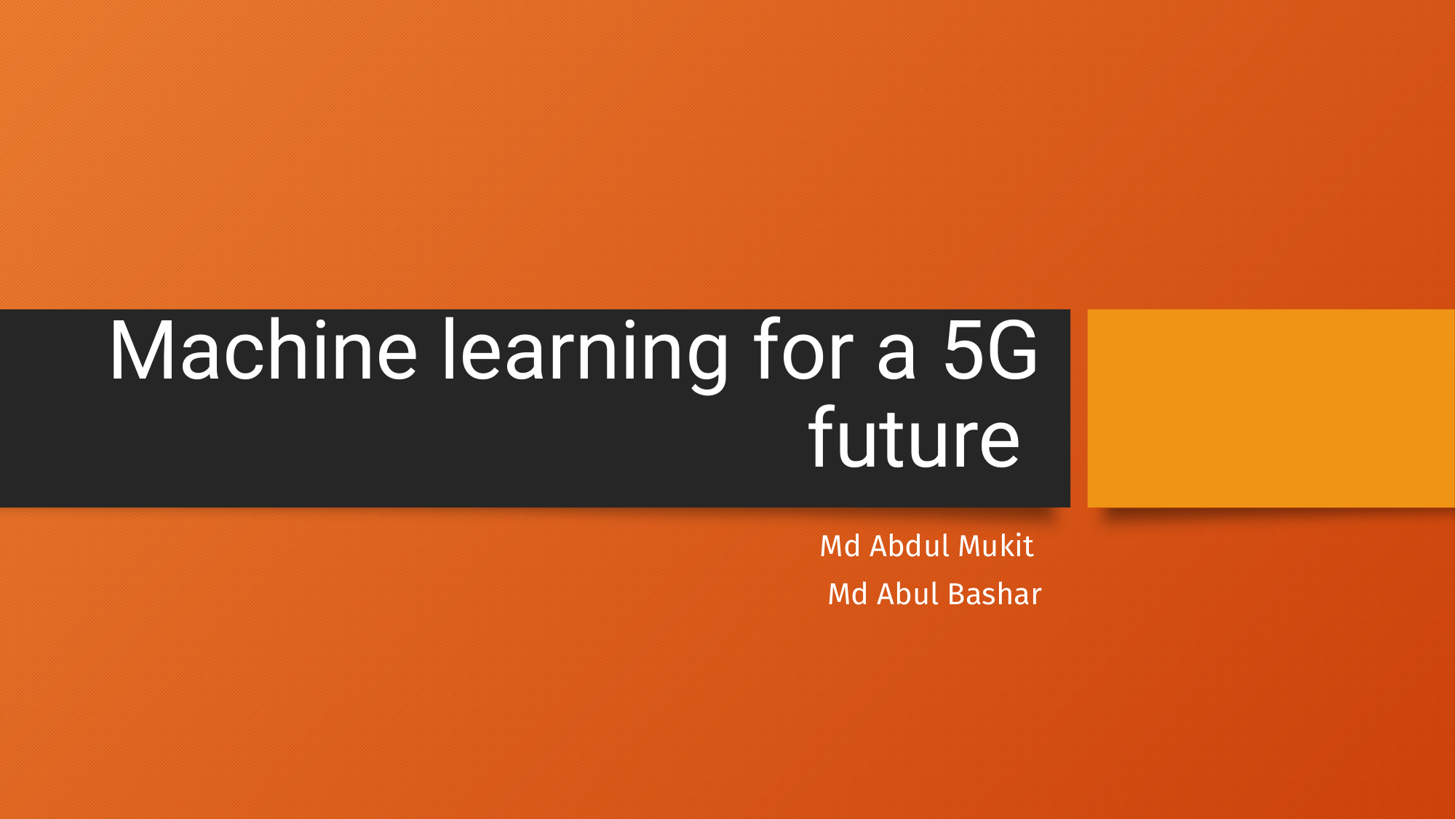

# Machine learning for a 5G future
Md Abdul Mukit
Md Abul Bashar